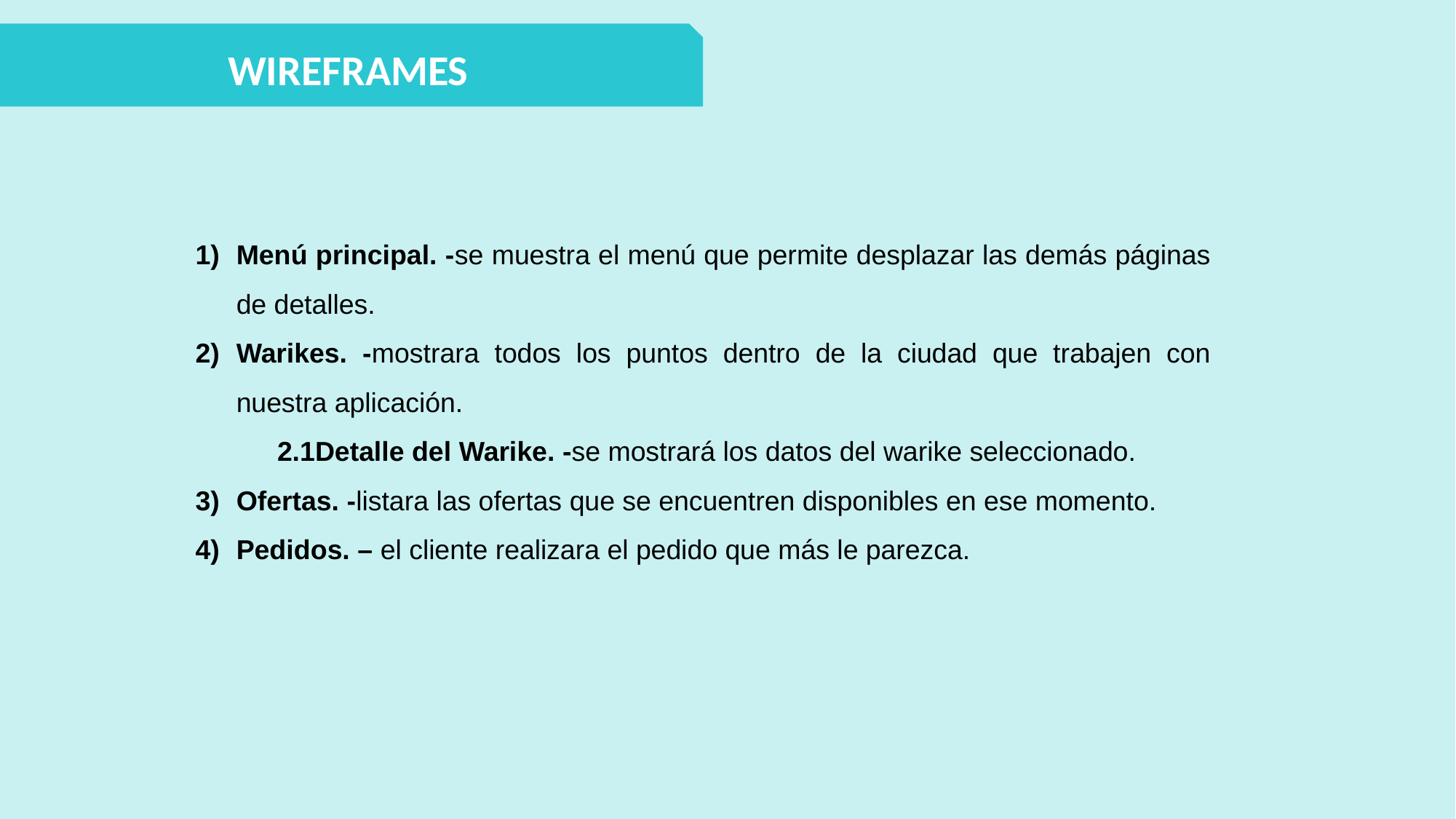

WIREFRAMES
Menú principal. -se muestra el menú que permite desplazar las demás páginas de detalles.
Warikes. -mostrara todos los puntos dentro de la ciudad que trabajen con nuestra aplicación.
2.1Detalle del Warike. -se mostrará los datos del warike seleccionado.
Ofertas. -listara las ofertas que se encuentren disponibles en ese momento.
Pedidos. – el cliente realizara el pedido que más le parezca.